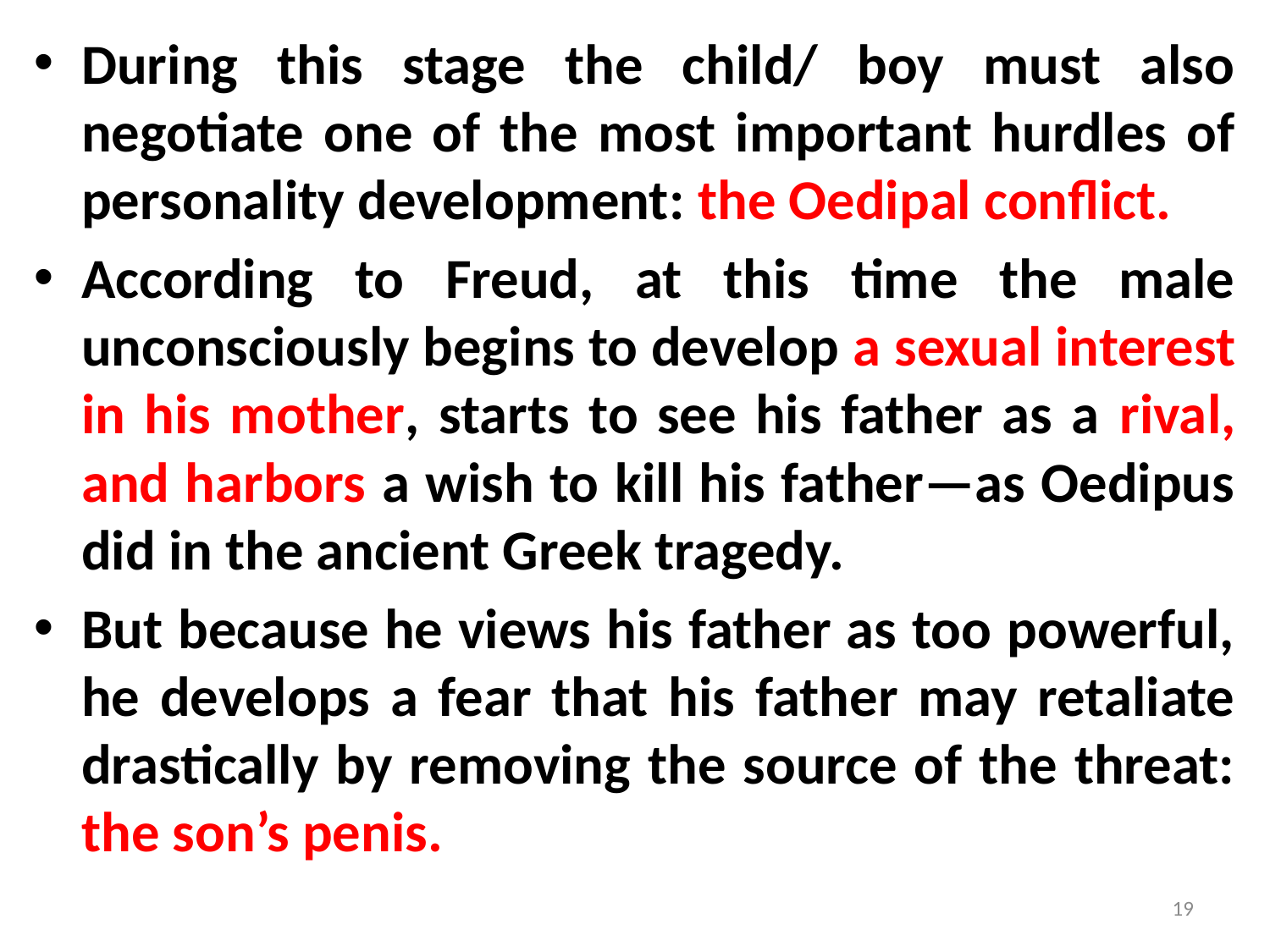

During this stage the child/ boy must also negotiate one of the most important hurdles of personality development: the Oedipal conflict.
According to Freud, at this time the male unconsciously begins to develop a sexual interest in his mother, starts to see his father as a rival, and harbors a wish to kill his father—as Oedipus did in the ancient Greek tragedy.
But because he views his father as too powerful, he develops a fear that his father may retaliate drastically by removing the source of the threat: the son’s penis.
19